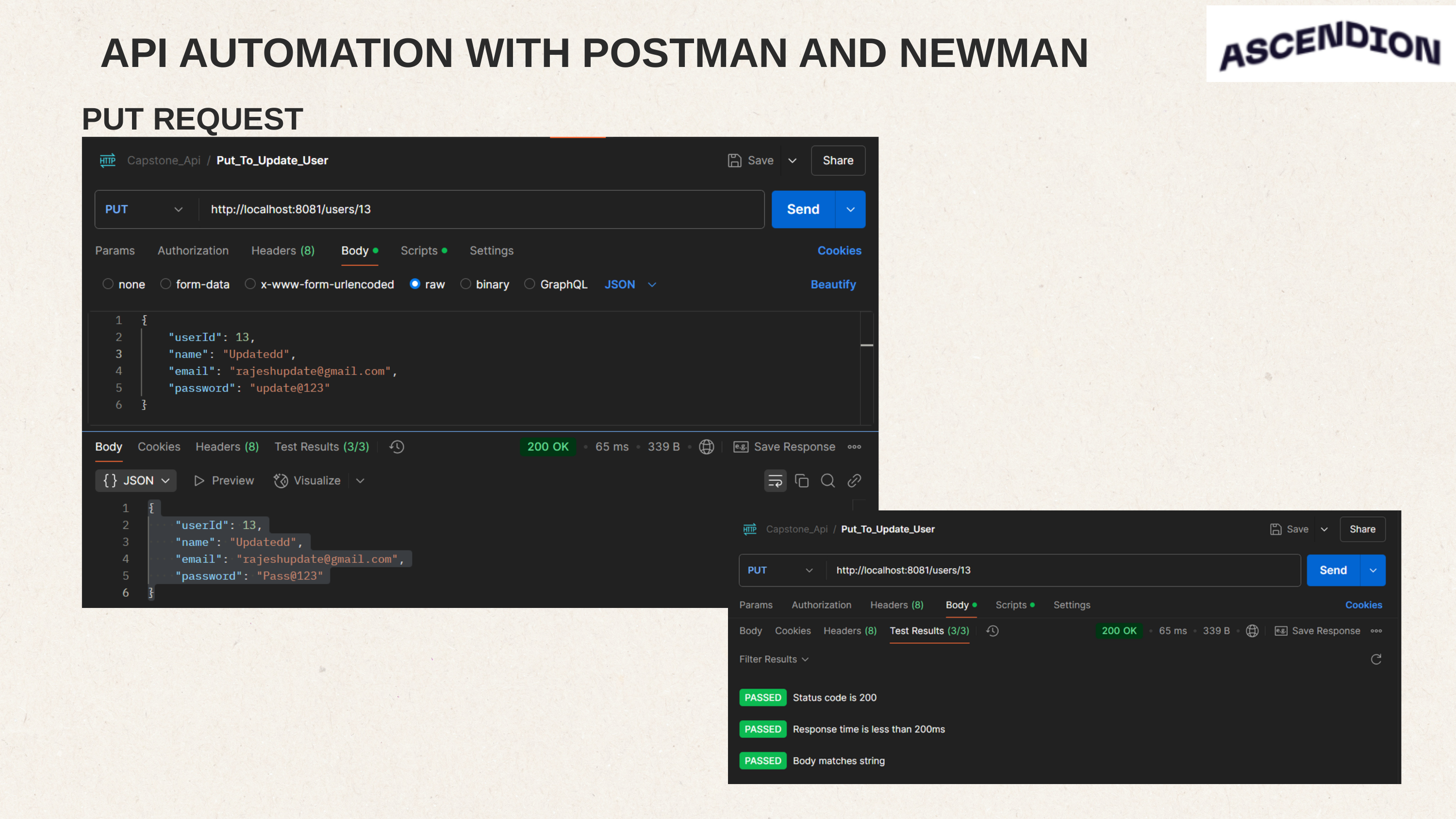

API AUTOMATION WITH POSTMAN AND NEWMAN

PUT REQUEST